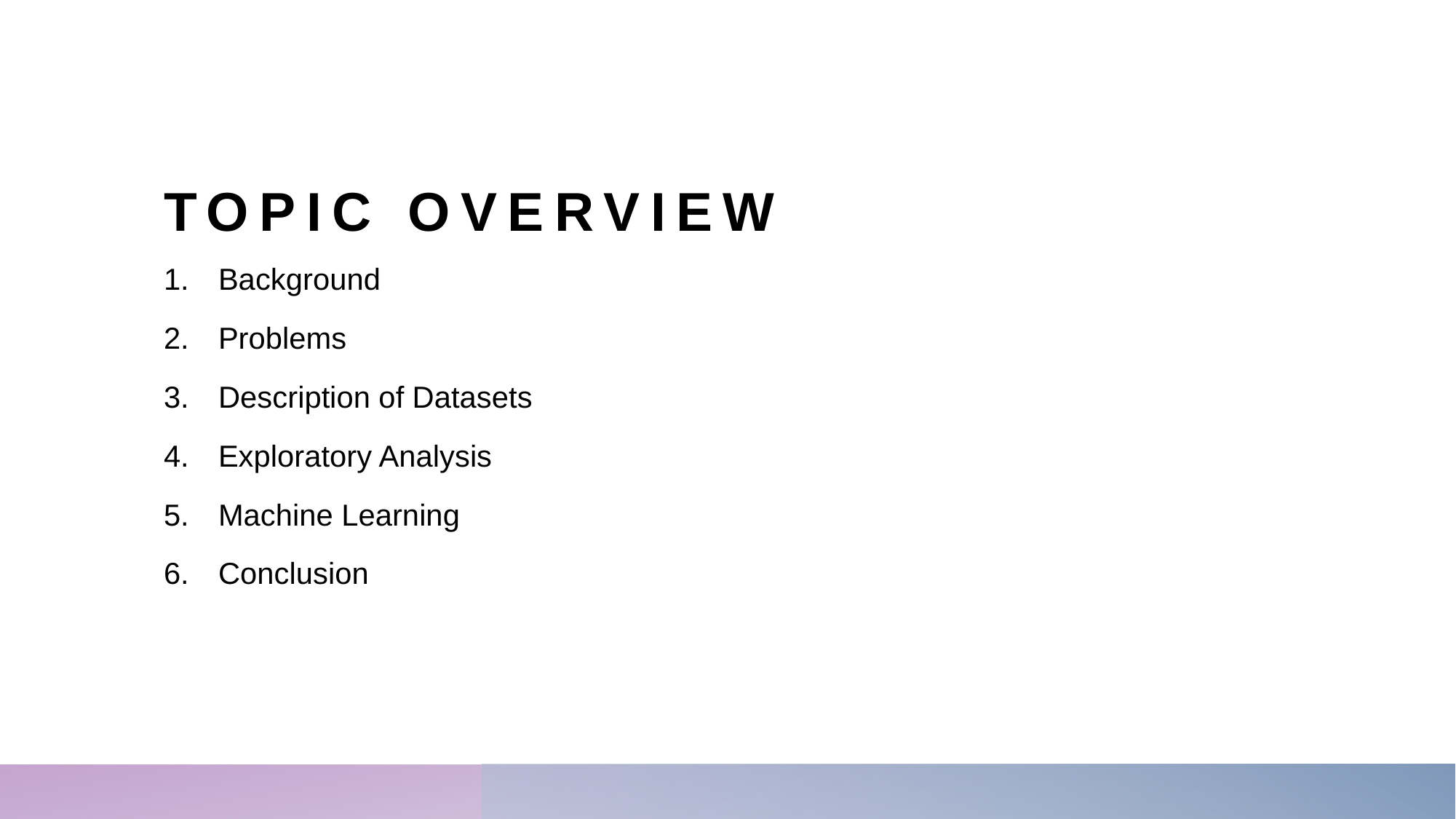

# TOPIC Overview
Background
Problems
Description of Datasets
Exploratory Analysis
Machine Learning
Conclusion